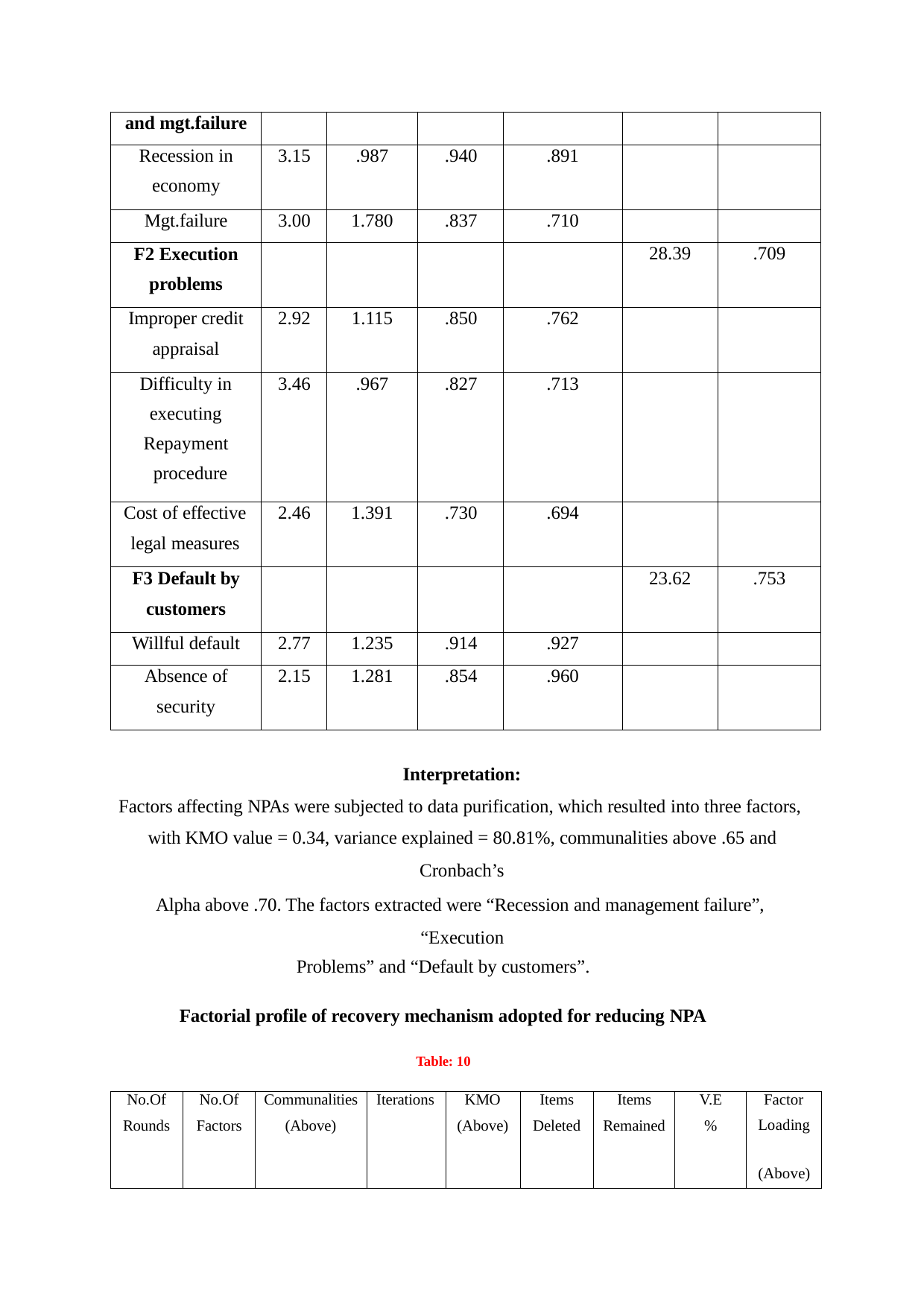

| and mgt.failure |  |  |  |  |  |  |
| --- | --- | --- | --- | --- | --- | --- |
| Recession in economy | 3.15 | .987 | .940 | .891 |  |  |
| Mgt.failure | 3.00 | 1.780 | .837 | .710 |  |  |
| F2 Execution problems |  |  |  |  | 28.39 | .709 |
| Improper credit appraisal | 2.92 | 1.115 | .850 | .762 |  |  |
| Difficulty in executing Repayment procedure | 3.46 | .967 | .827 | .713 |  |  |
| Cost of effective legal measures | 2.46 | 1.391 | .730 | .694 |  |  |
| F3 Default by customers |  |  |  |  | 23.62 | .753 |
| Willful default | 2.77 | 1.235 | .914 | .927 |  |  |
| Absence of security | 2.15 | 1.281 | .854 | .960 |  |  |
Interpretation:
Factors affecting NPAs were subjected to data purification, which resulted into three factors,  with KMO value = 0.34, variance explained = 80.81%, communalities above .65 and
Cronbach’s
Alpha above .70. The factors extracted were “Recession and management failure”,  “Execution
Problems” and “Default by customers”.

Factorial profile of recovery mechanism adopted for reducing NPA

Table: 10
| No.Of Rounds | No.Of Factors | Communalities (Above) | Iterations | KMO (Above) | Items Deleted | Items Remained | V.E % | Factor Loading (Above) |
| --- | --- | --- | --- | --- | --- | --- | --- | --- |